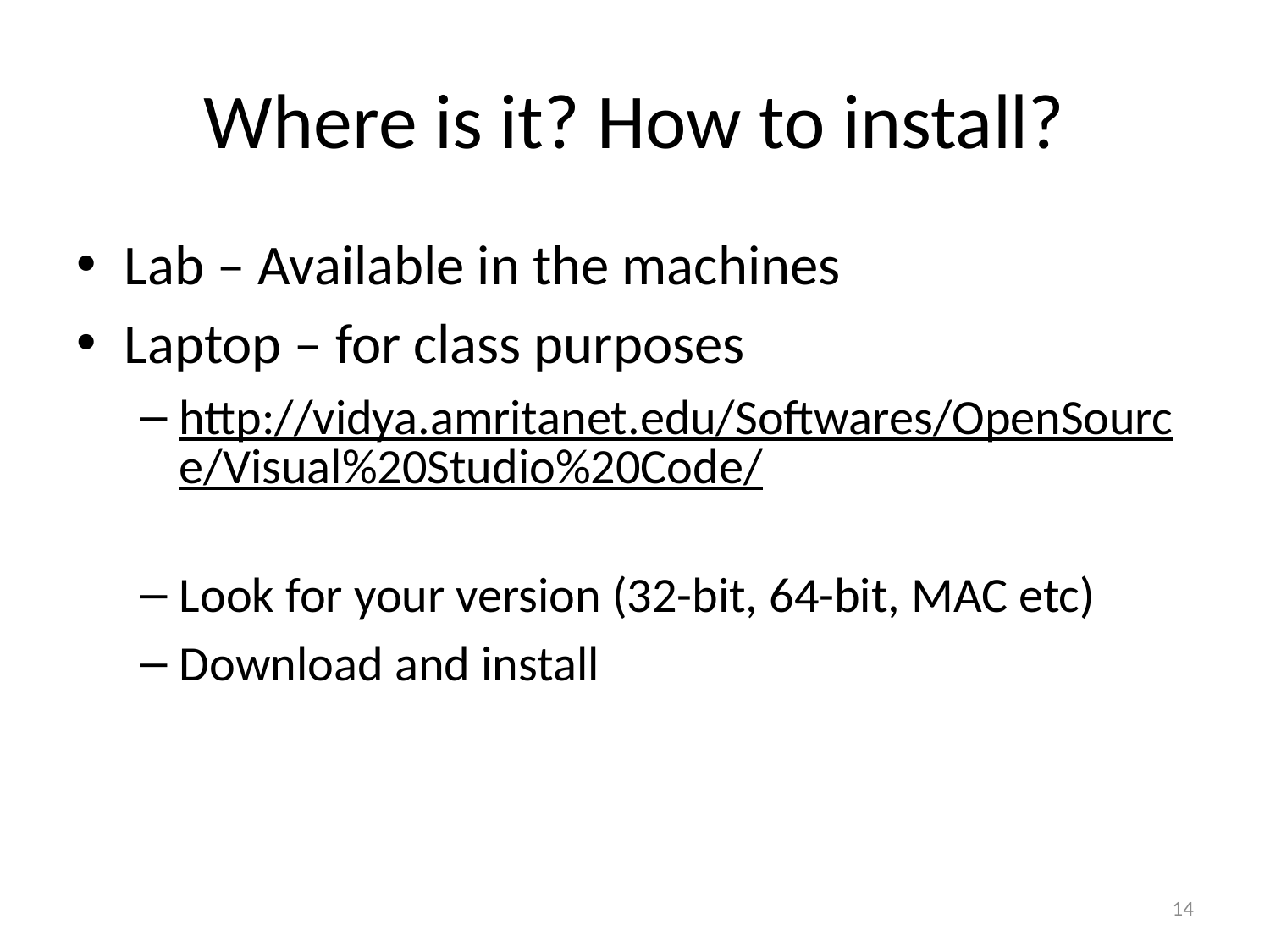

# Where is it? How to install?
Lab – Available in the machines
Laptop – for class purposes
http://vidya.amritanet.edu/Softwares/OpenSource/Visual%20Studio%20Code/
Look for your version (32-bit, 64-bit, MAC etc)
Download and install

14